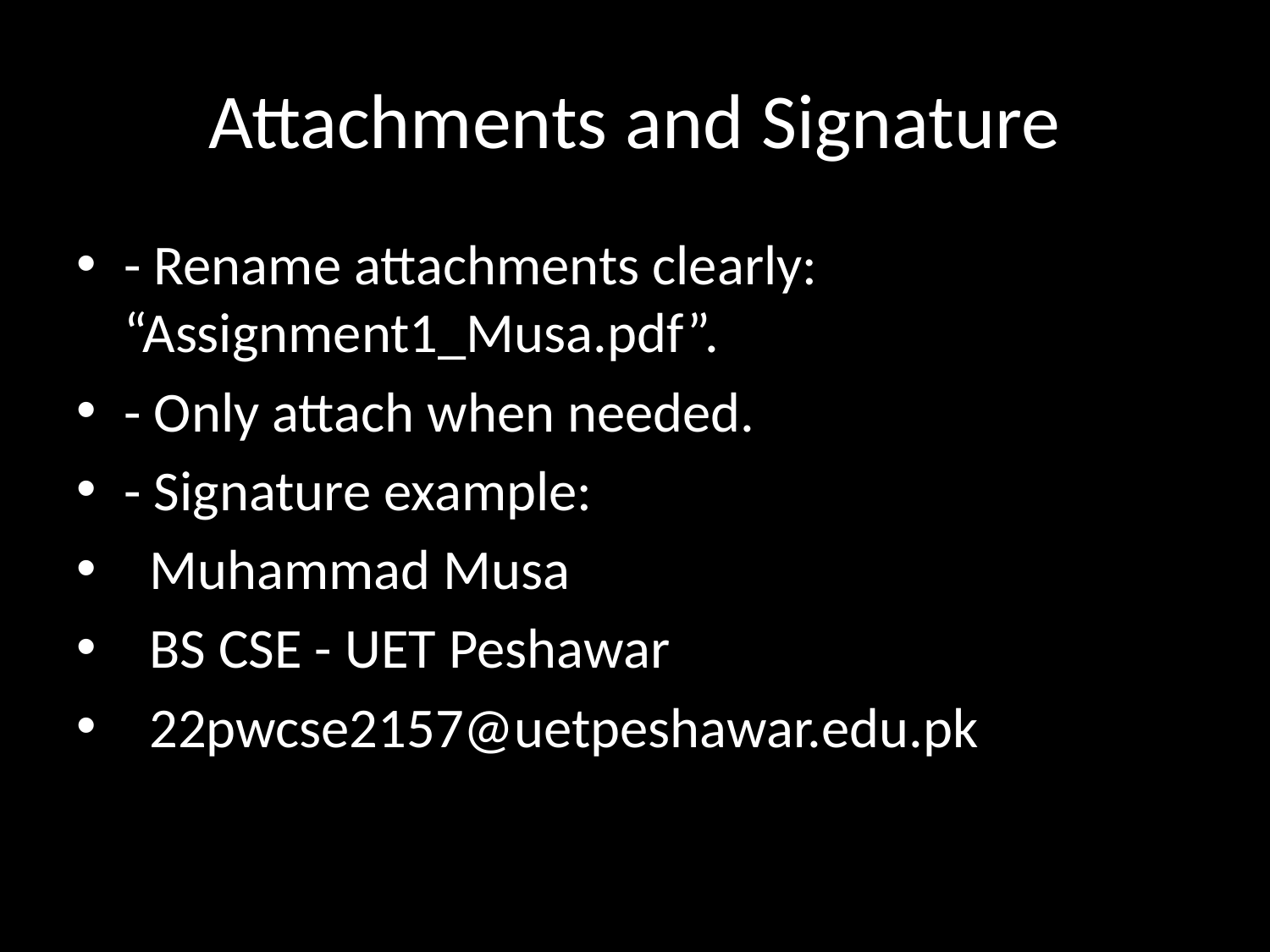

# Attachments and Signature
- Rename attachments clearly: “Assignment1_Musa.pdf”.
- Only attach when needed.
- Signature example:
  Muhammad Musa
  BS CSE - UET Peshawar
  22pwcse2157@uetpeshawar.edu.pk